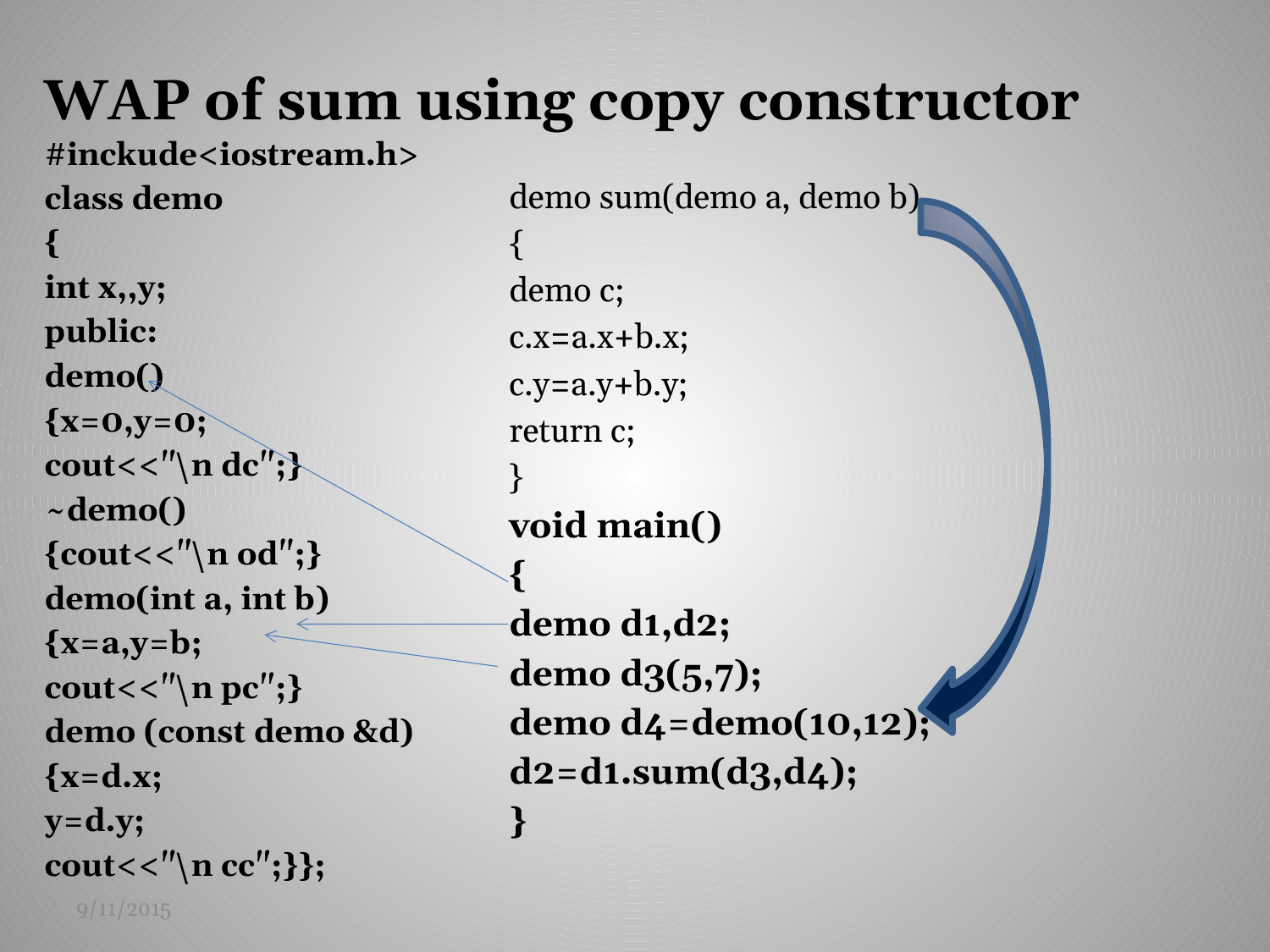

# WAP of sum using copy constructor
#inckude<iostream.h>
class demo
{
int x,,y;
public:
demo()
{x=0,y=0;
cout<<"\n dc";}
~demo()
{cout<<"\n od";}
demo(int a, int b)
{x=a,y=b;
cout<<"\n pc";}
demo (const demo &d)
{x=d.x;
y=d.y;
cout<<"\n cc";}};
demo sum(demo a, demo b)
{
demo c;
c.x=a.x+b.x;
c.y=a.y+b.y;
return c;
}
void main()
{
demo d1,d2;
demo d3(5,7);
demo d4=demo(10,12);
d2=d1.sum(d3,d4);
}

9/11/2015